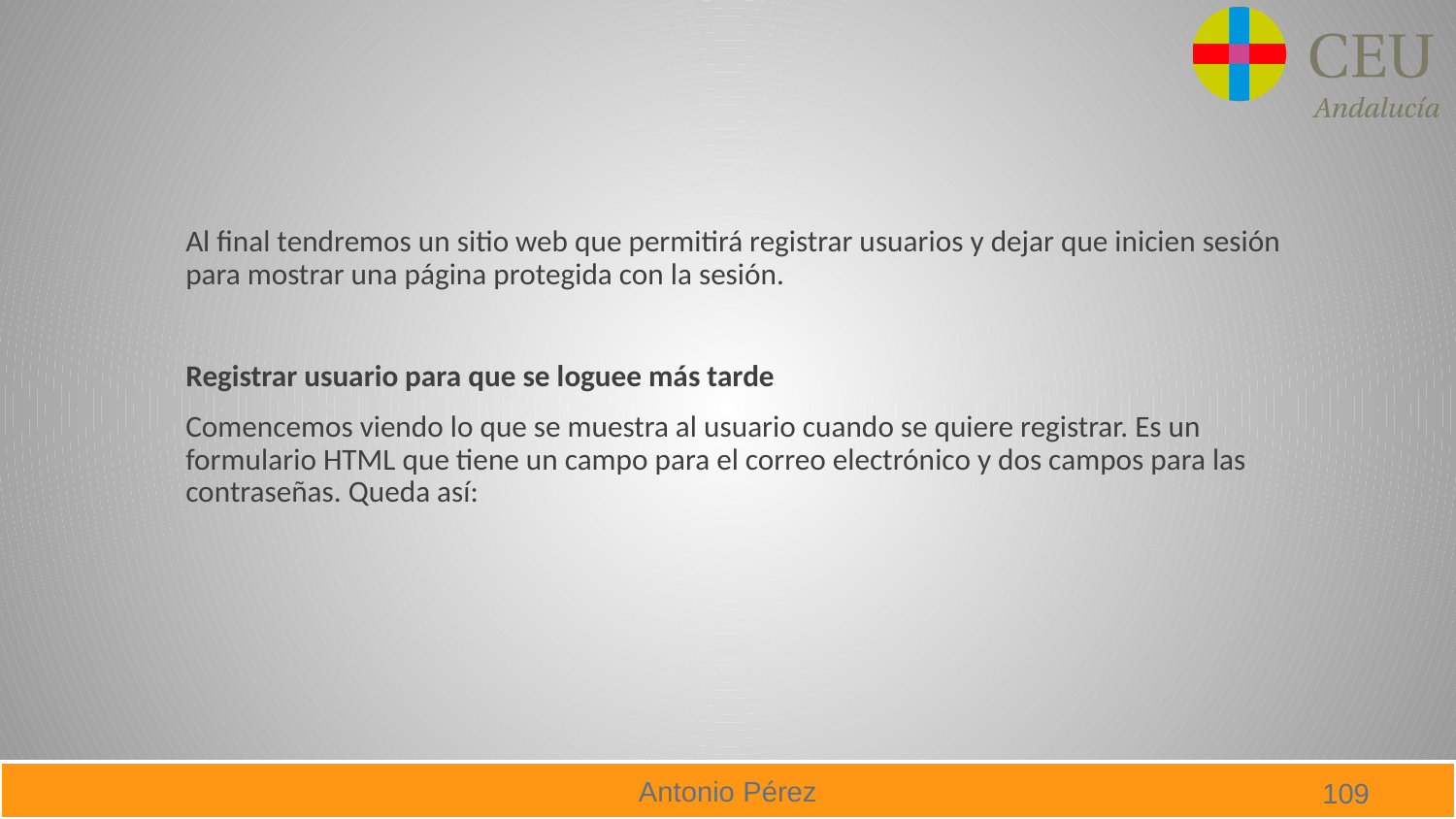

#
Al final tendremos un sitio web que permitirá registrar usuarios y dejar que inicien sesión para mostrar una página protegida con la sesión.

Registrar usuario para que se loguee más tarde
Comencemos viendo lo que se muestra al usuario cuando se quiere registrar. Es un formulario HTML que tiene un campo para el correo electrónico y dos campos para las contraseñas. Queda así: